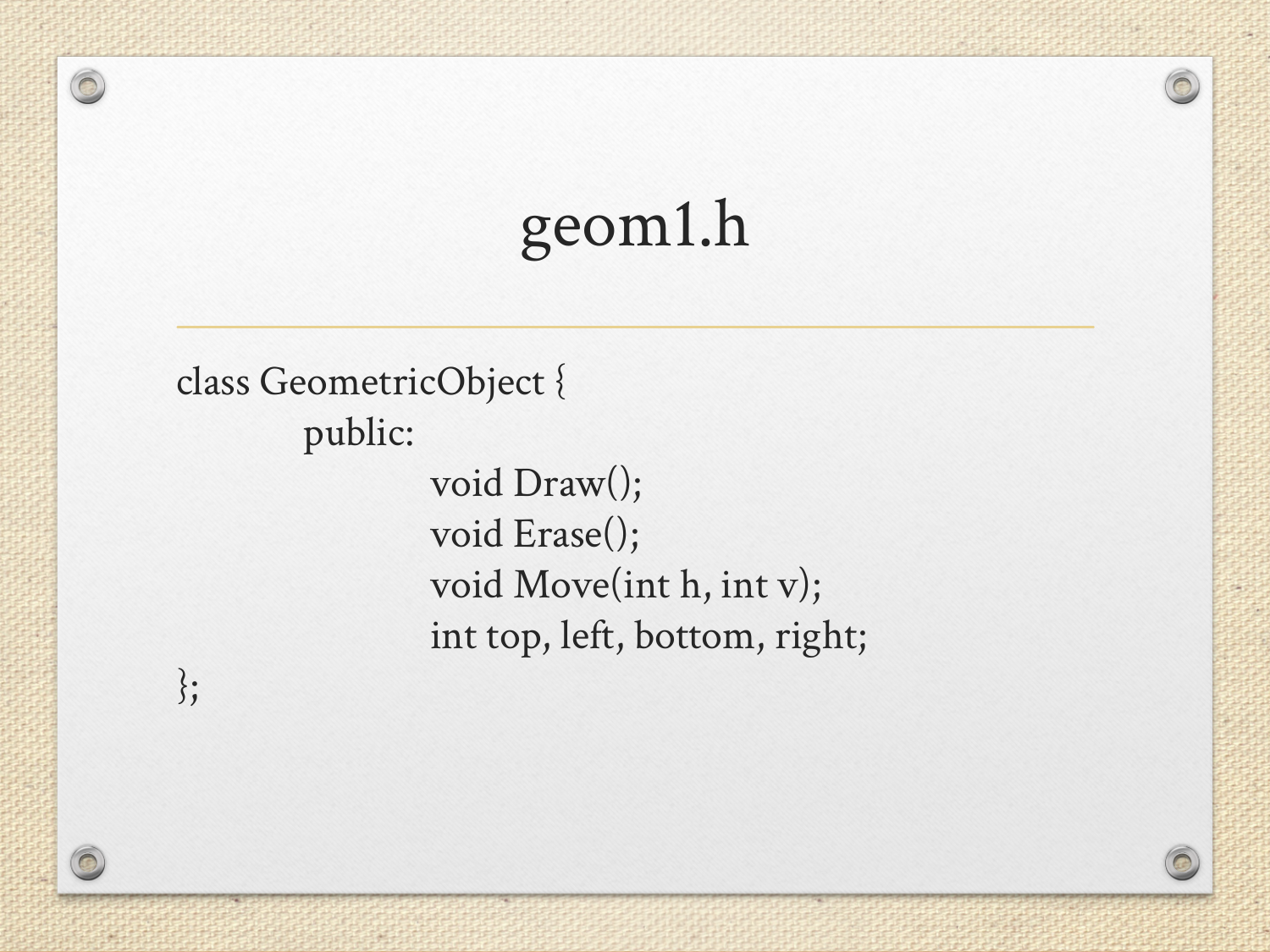

# geom1.h
class GeometricObject {
	public:
		void Draw();
		void Erase();
		void Move(int h, int v);
		int top, left, bottom, right;
};